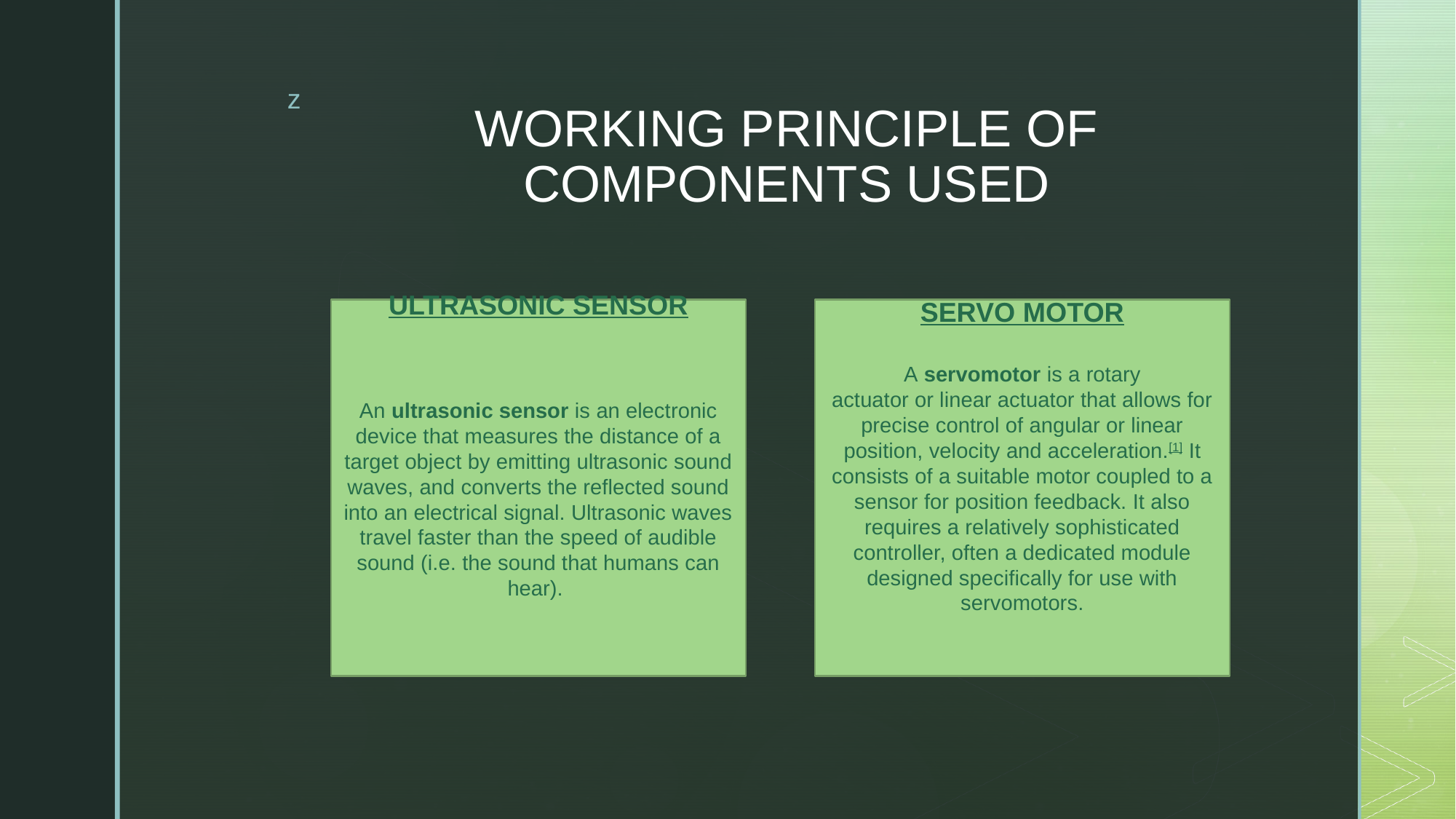

# WORKING PRINCIPLE OF COMPONENTS USED

ULTRASONIC SENSOR

An ultrasonic sensor is an electronic device that measures the distance of a target object by emitting ultrasonic sound waves, and converts the reflected sound into an electrical signal. Ultrasonic waves travel faster than the speed of audible sound (i.e. the sound that humans can hear).

SERVO MOTOR

A servomotor is a rotary actuator or linear actuator that allows for precise control of angular or linear position, velocity and acceleration.[1] It consists of a suitable motor coupled to a sensor for position feedback. It also requires a relatively sophisticated controller, often a dedicated module designed specifically for use with servomotors.